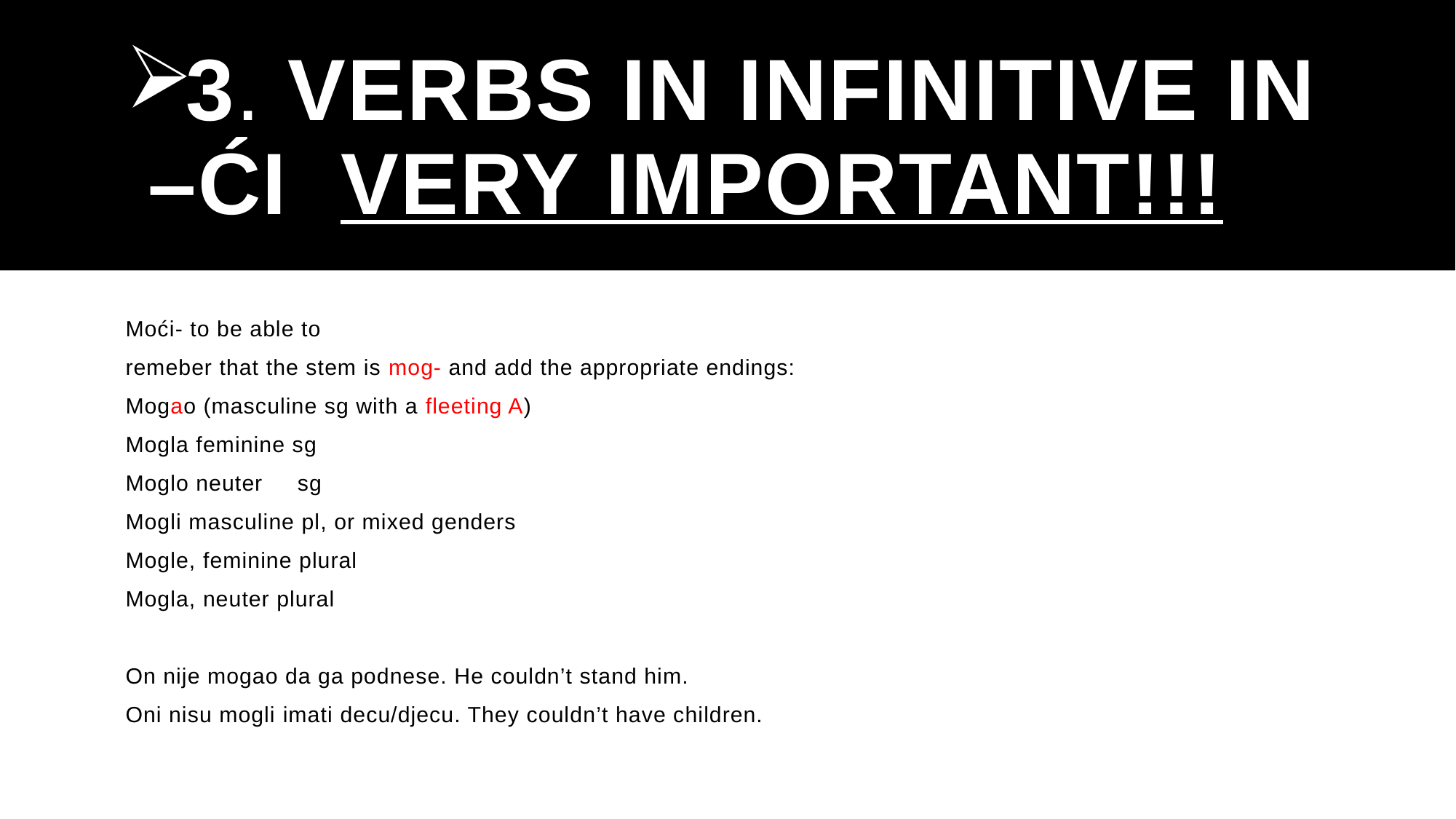

# 3. Verbs in infinitive in –ći  VERY IMPORTANT!!!
Moći- to be able to
remeber that the stem is mog- and add the appropriate endings:
Mogao (masculine sg with a fleeting A)
Mogla feminine sg
Moglo neuter     sg
Mogli masculine pl, or mixed genders
Mogle, feminine plural
Mogla, neuter plural

On nije mogao da ga podnese. He couldn’t stand him.
Oni nisu mogli imati decu/djecu. They couldn’t have children.